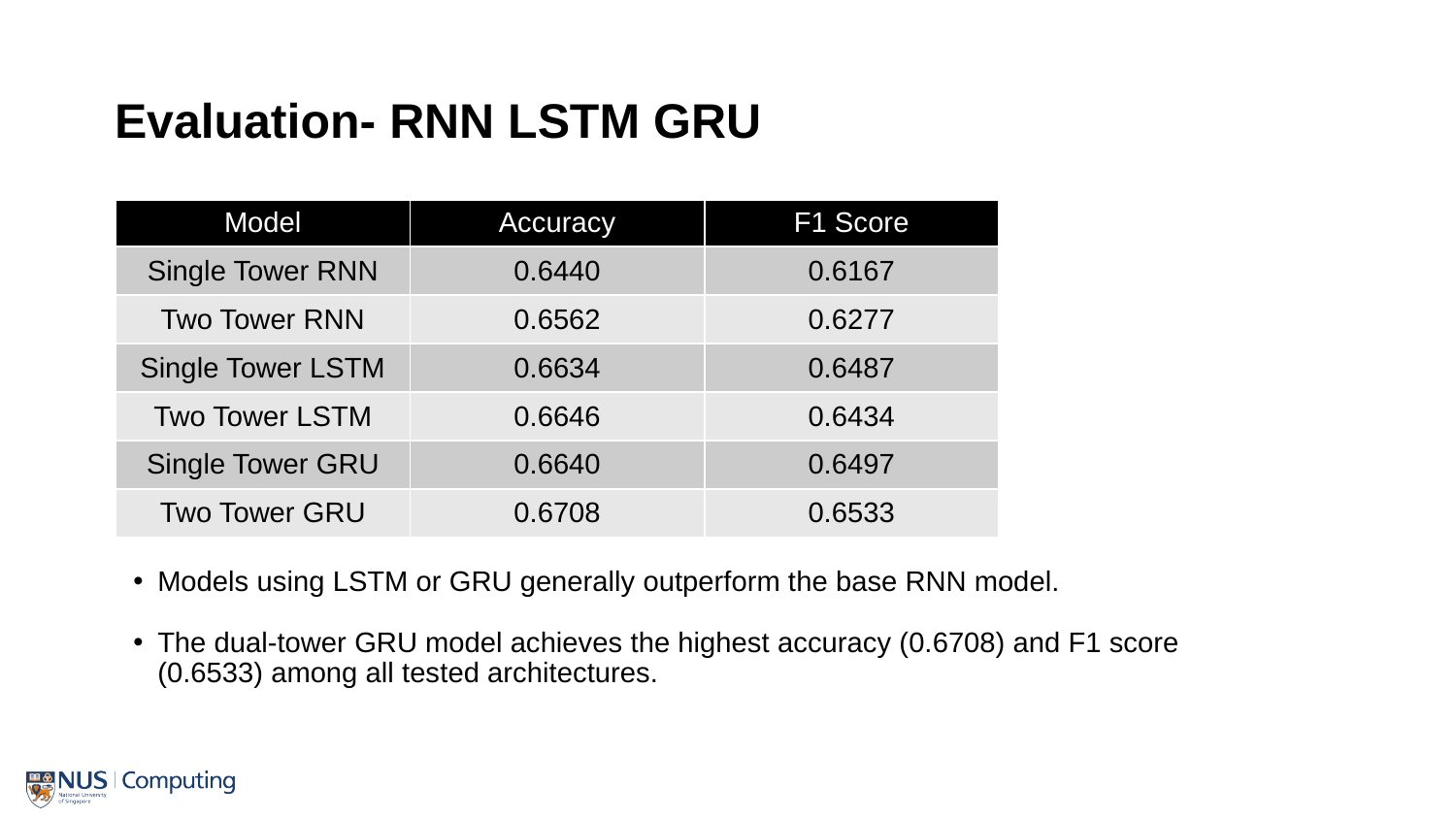

04
Evaluation- RNN LSTM GRU
| Model | Accuracy | F1 Score |
| --- | --- | --- |
| Single Tower RNN | 0.6440 | 0.6167 |
| Two Tower RNN | 0.6562 | 0.6277 |
| Single Tower LSTM | 0.6634 | 0.6487 |
| Two Tower LSTM | 0.6646 | 0.6434 |
| Single Tower GRU | 0.6640 | 0.6497 |
| Two Tower GRU | 0.6708 | 0.6533 |
Models using LSTM or GRU generally outperform the base RNN model.

The dual-tower GRU model achieves the highest accuracy (0.6708) and F1 score (0.6533) among all tested architectures.